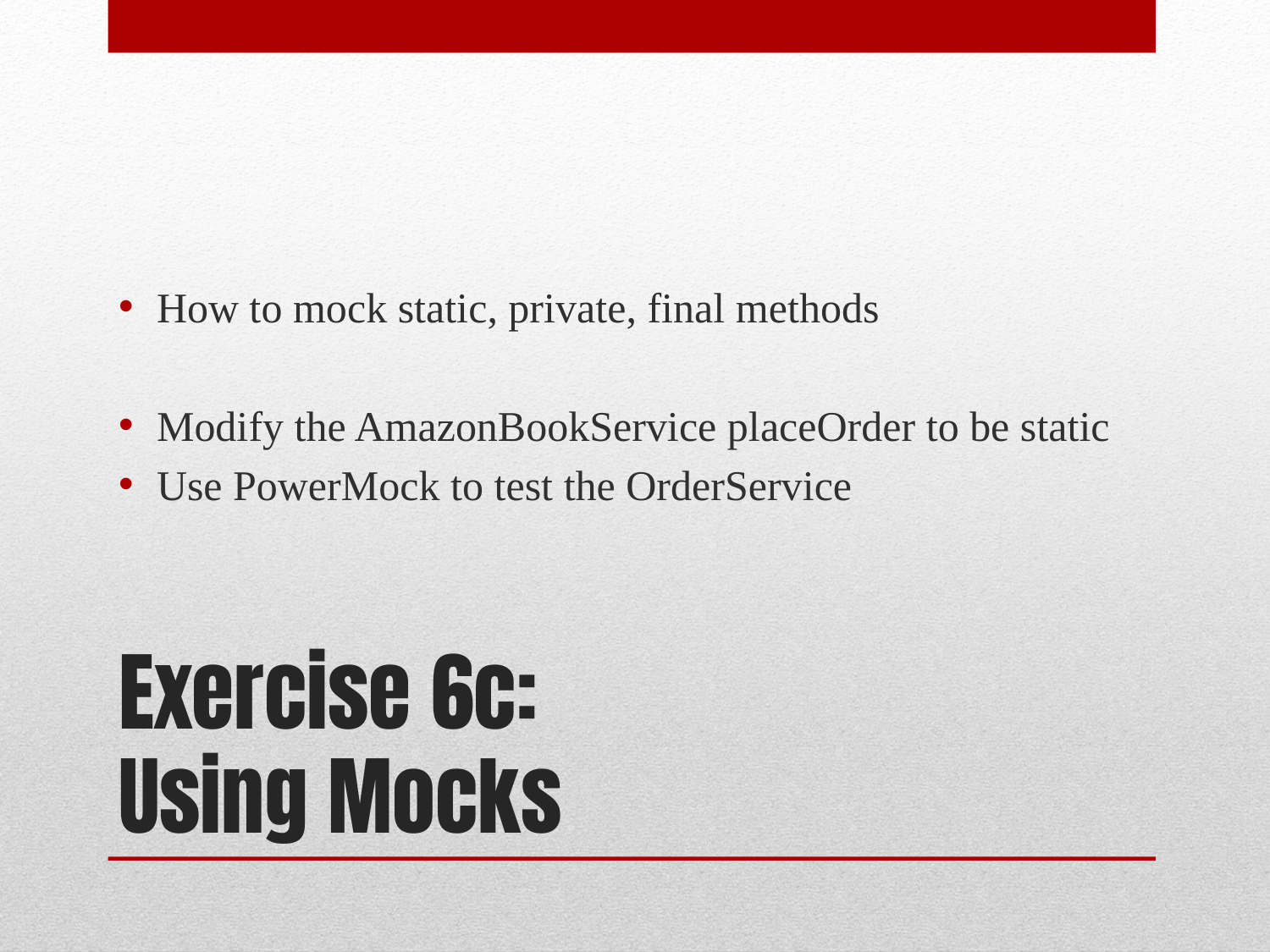

How to mock static, private, final methods

Modify the AmazonBookService placeOrder to be static
Use PowerMock to test the OrderService
# Exercise 6c: Using Mocks